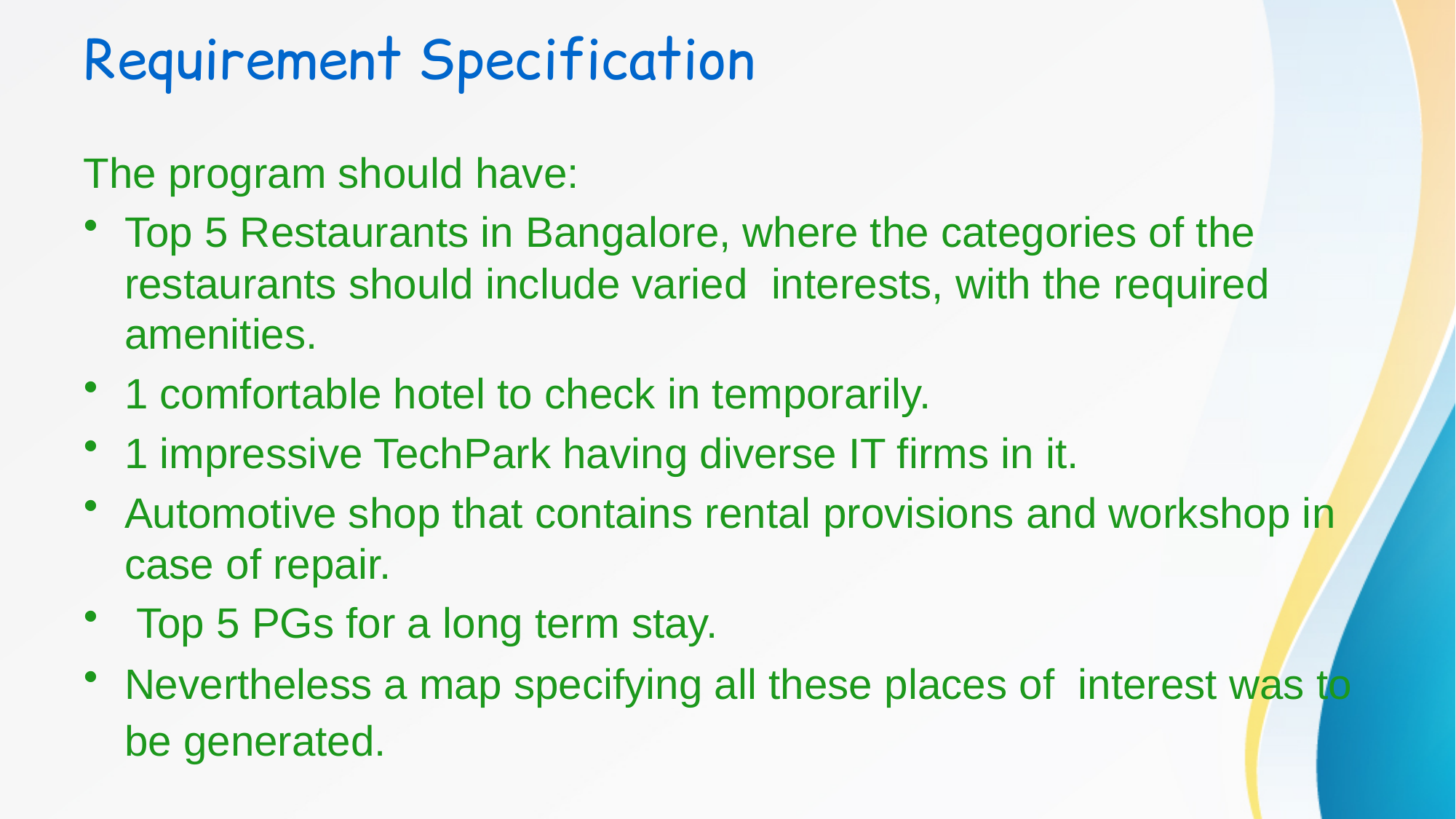

# Requirement Specification
The program should have:
Top 5 Restaurants in Bangalore, where the categories of the restaurants should include varied  interests, with the required amenities.
1 comfortable hotel to check in temporarily.
1 impressive TechPark having diverse IT firms in it.
Automotive shop that contains rental provisions and workshop in case of repair.
 Top 5 PGs for a long term stay.
Nevertheless a map specifying all these places of  interest was to be generated.